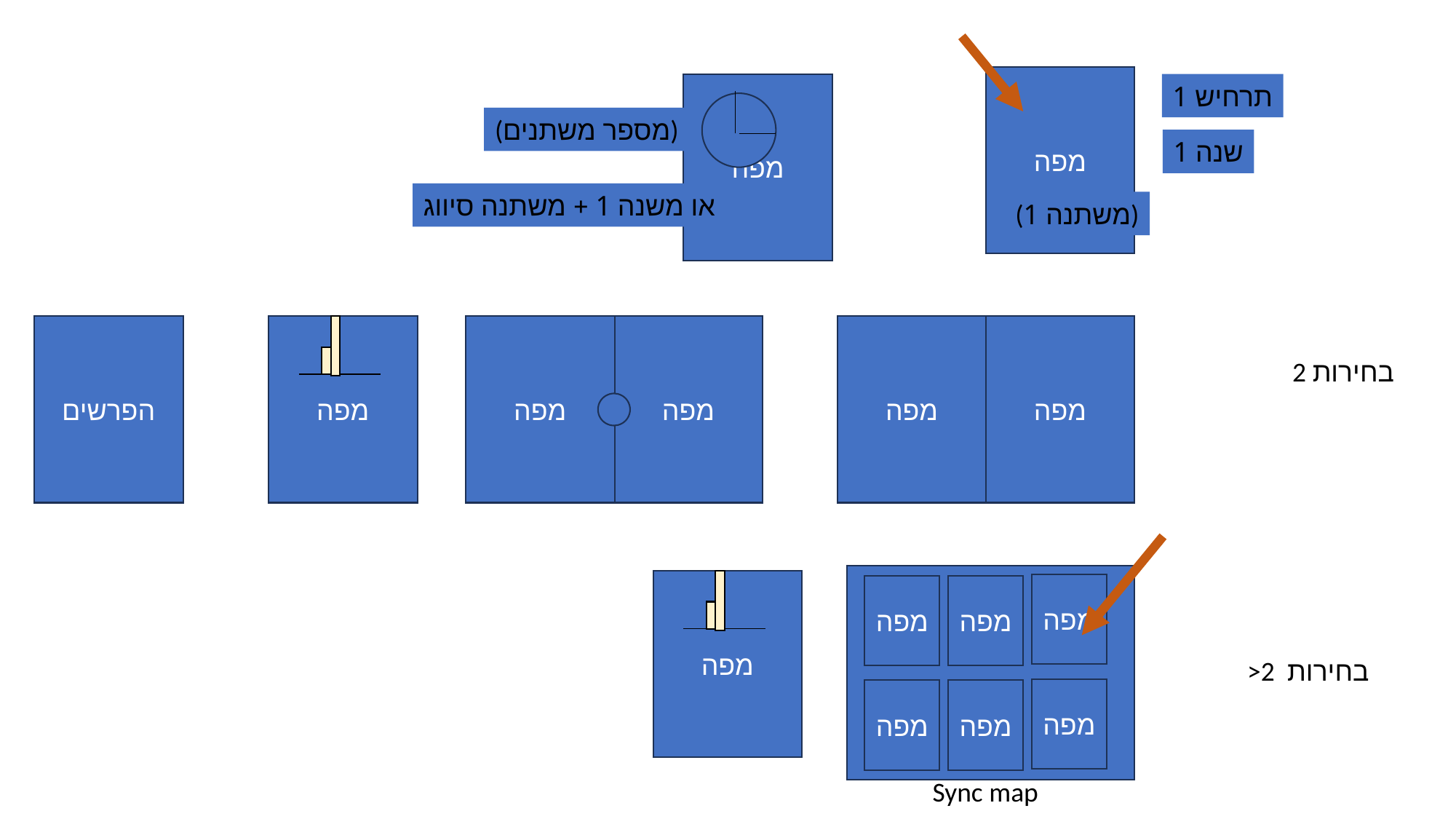

מפה
מפה
תרחיש 1

(מספר משתנים)
שנה 1
או משנה 1 + משתנה סיווג
(משתנה 1)
הפרשים
מפה

מפה
מפה
מפה
מפה

2 בחירות

מפה

מפה
מפה
מפה

>2  בחירות
מפה
מפה
מפה
Sync map